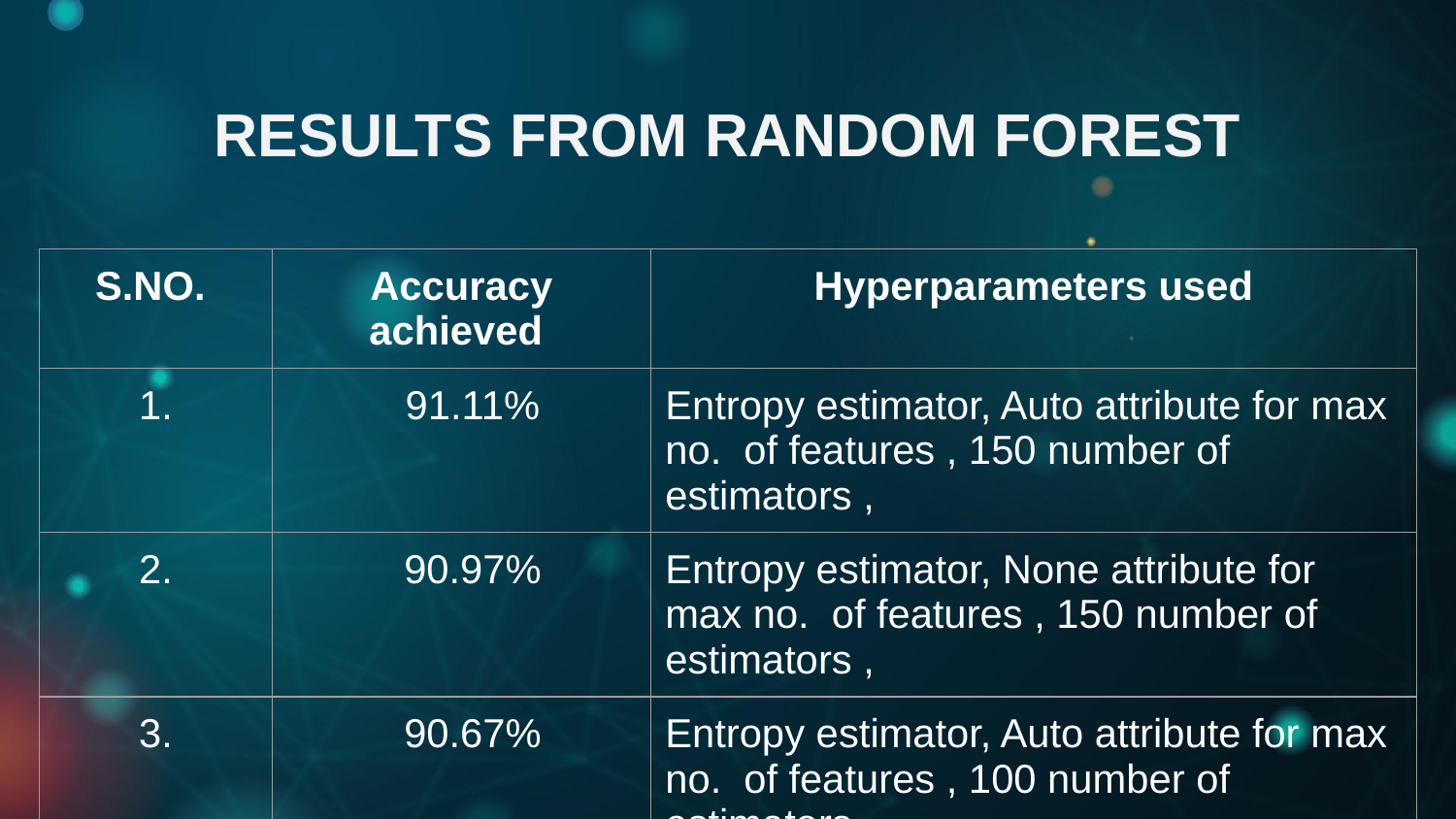

# RESULTS FROM RANDOM FOREST
| S.NO. | Accuracy achieved | Hyperparameters used |
| --- | --- | --- |
| 1. | 91.11% | Entropy estimator, Auto attribute for max no. of features , 150 number of estimators , |
| 2. | 90.97% | Entropy estimator, None attribute for max no. of features , 150 number of estimators , |
| 3. | 90.67% | Entropy estimator, Auto attribute for max no. of features , 100 number of estimators , |